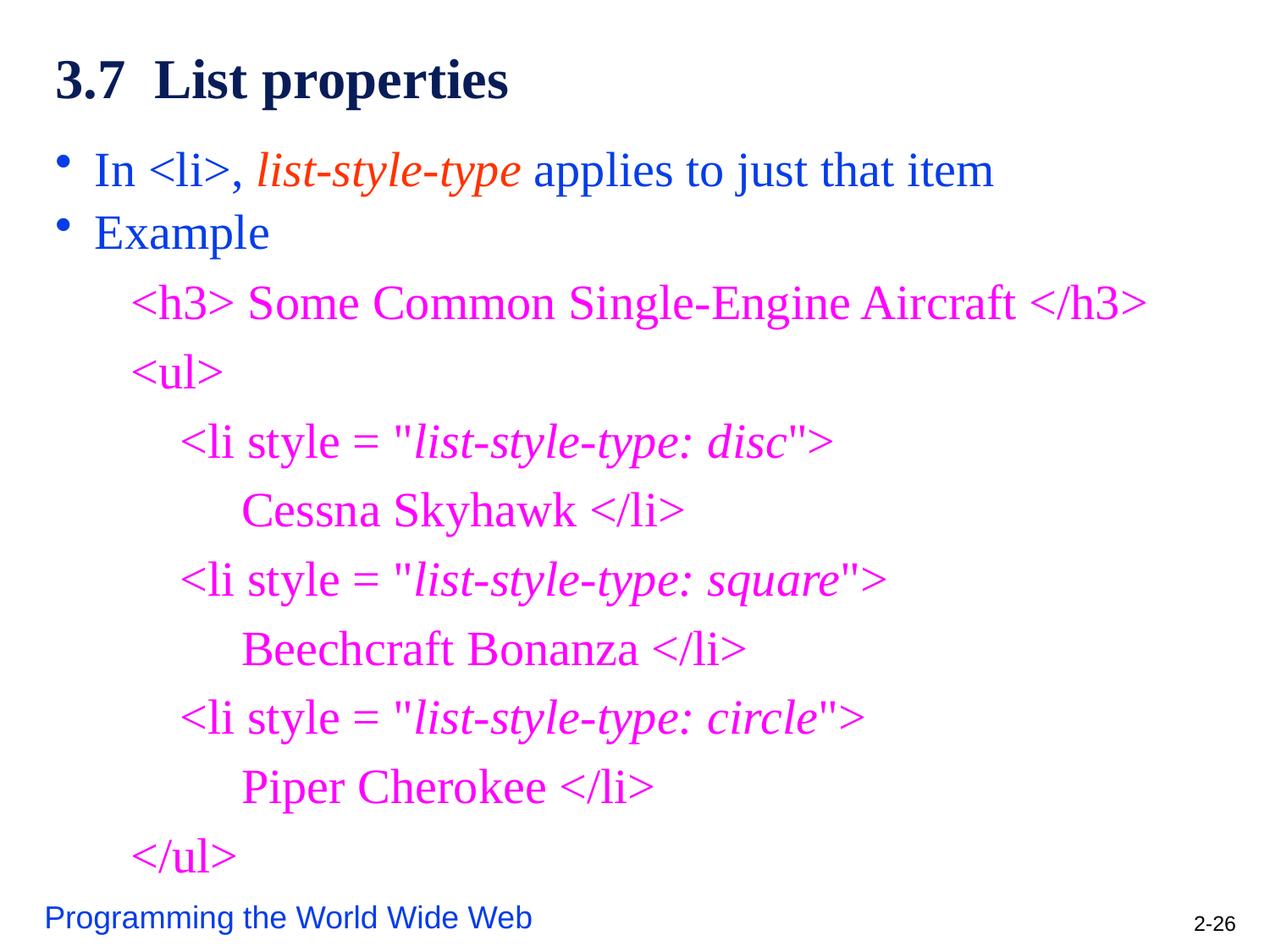

# 3.7  List properties
In <li>, list-style-type applies to just that item
Example
 <h3> Some Common Single-Engine Aircraft </h3>
 <ul>
     <li style = "list-style-type: disc">
          Cessna Skyhawk </li>
     <li style = "list-style-type: square">
          Beechcraft Bonanza </li>
     <li style = "list-style-type: circle">
          Piper Cherokee </li>
 </ul>